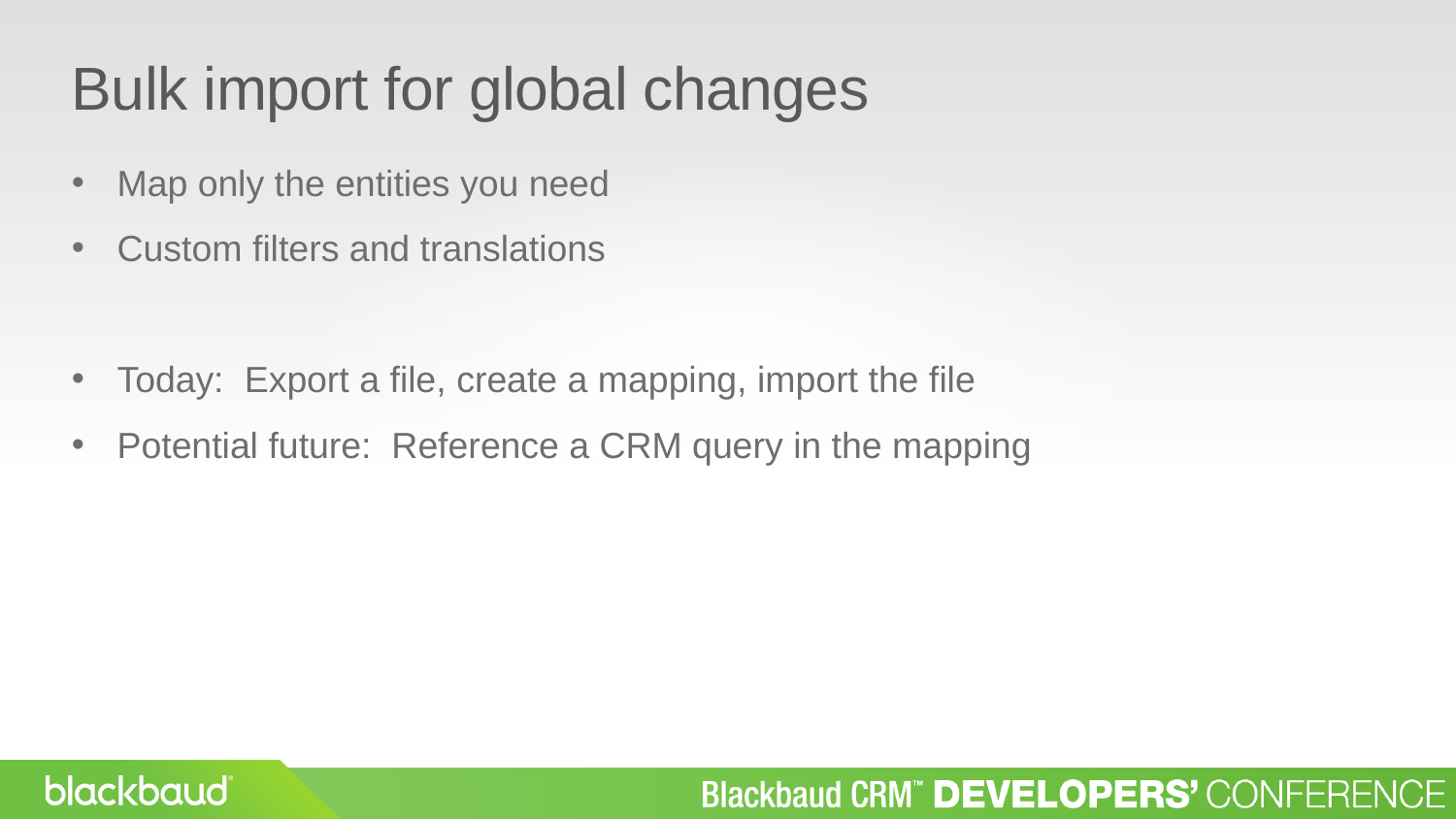

Bulk import for global changes
Map only the entities you need
Custom filters and translations

Today:  Export a file, create a mapping, import the file
Potential future:  Reference a CRM query in the mapping